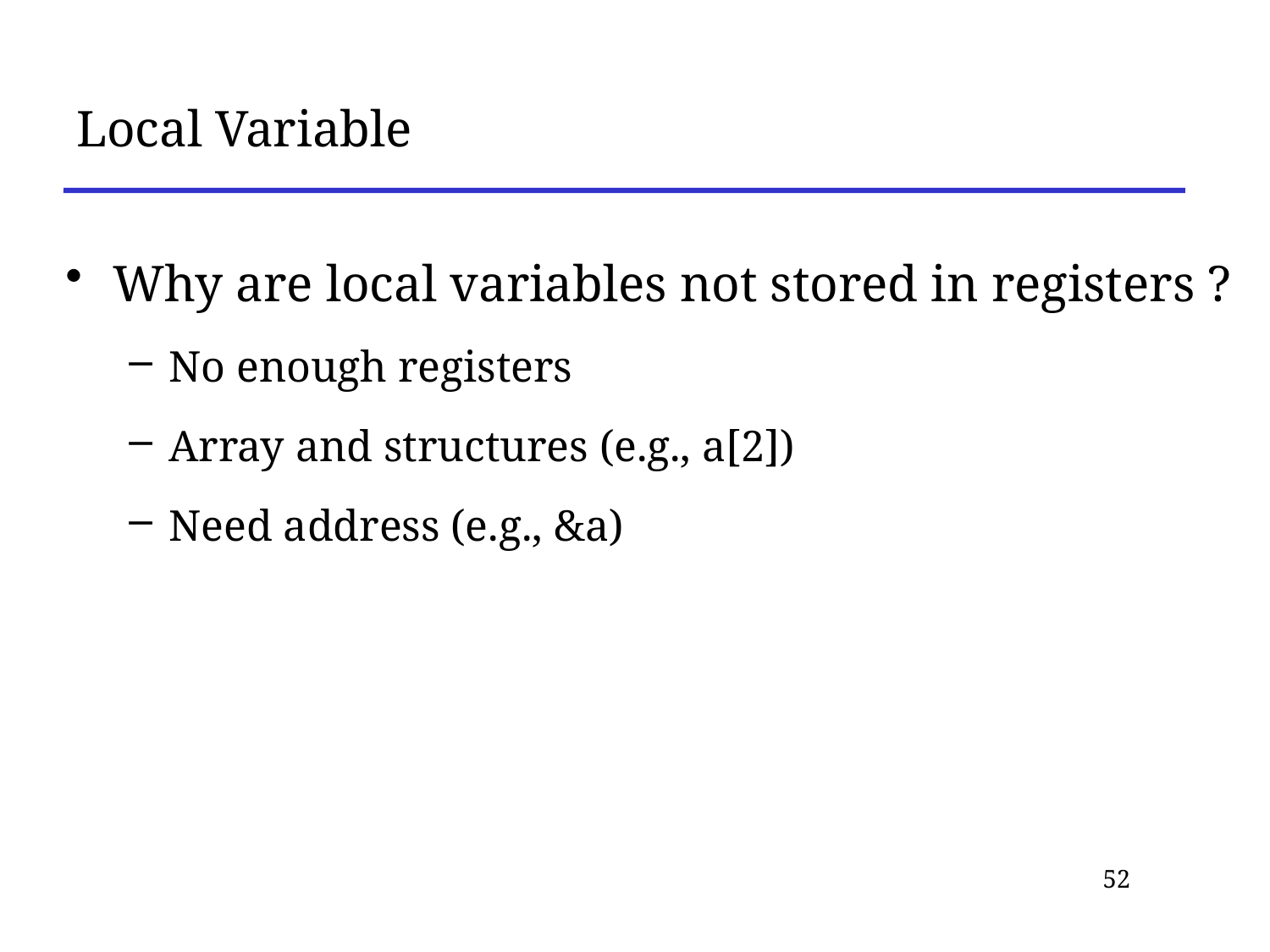

# Local Variable
Why are local variables not stored in registers ?
No enough registers
Array and structures (e.g., a[2])
Need address (e.g., &a)
52